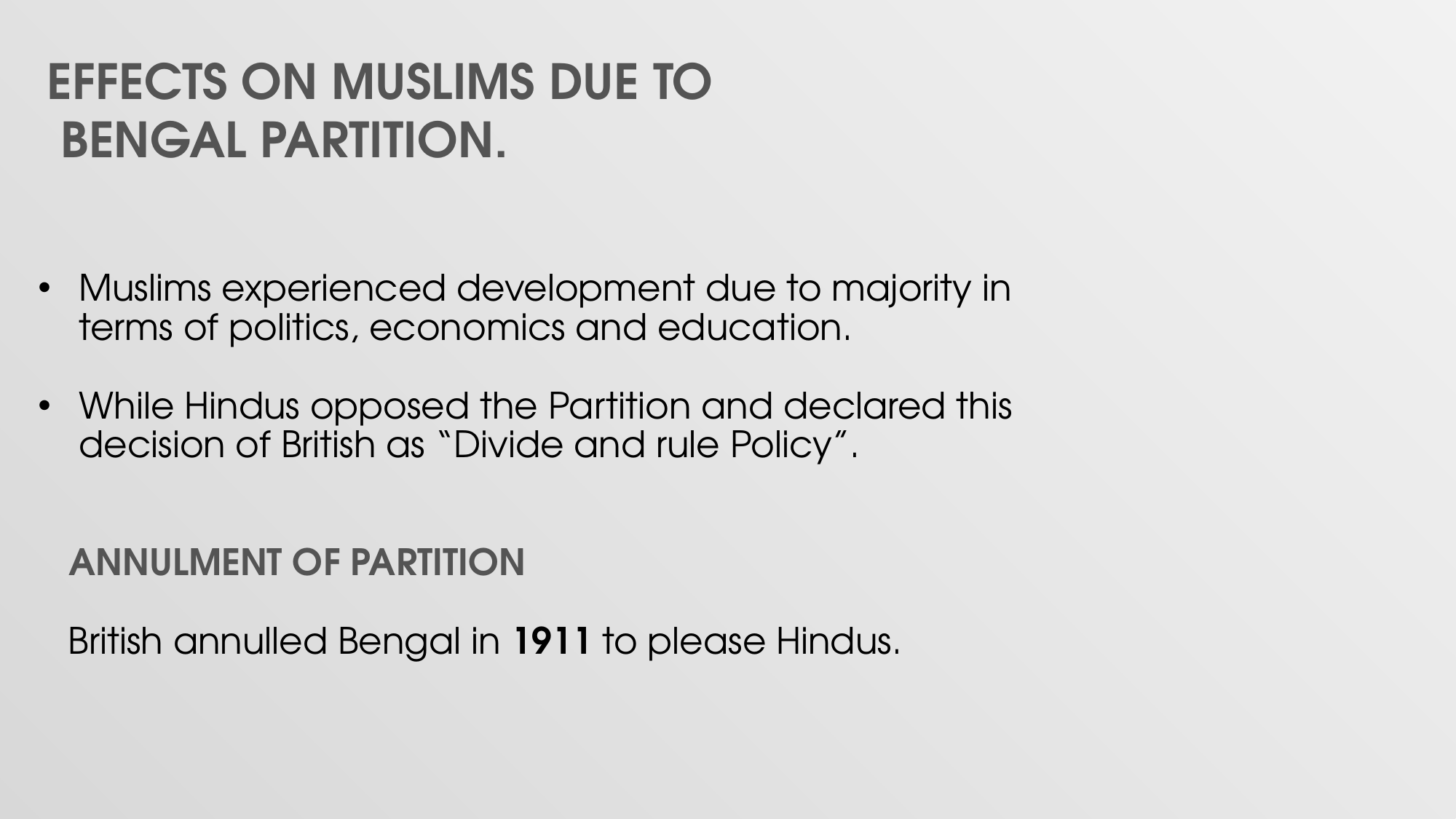

EFFECTS ON MUSLIMS DUE TO
 BENGAL PARTITION.
Muslims experienced development due to majority in terms of politics, economics and education.

While Hindus opposed the Partition and declared this decision of British as “Divide and rule Policy”.

   ANNULMENT OF PARTITION

   British annulled Bengal in 1911 to please Hindus.